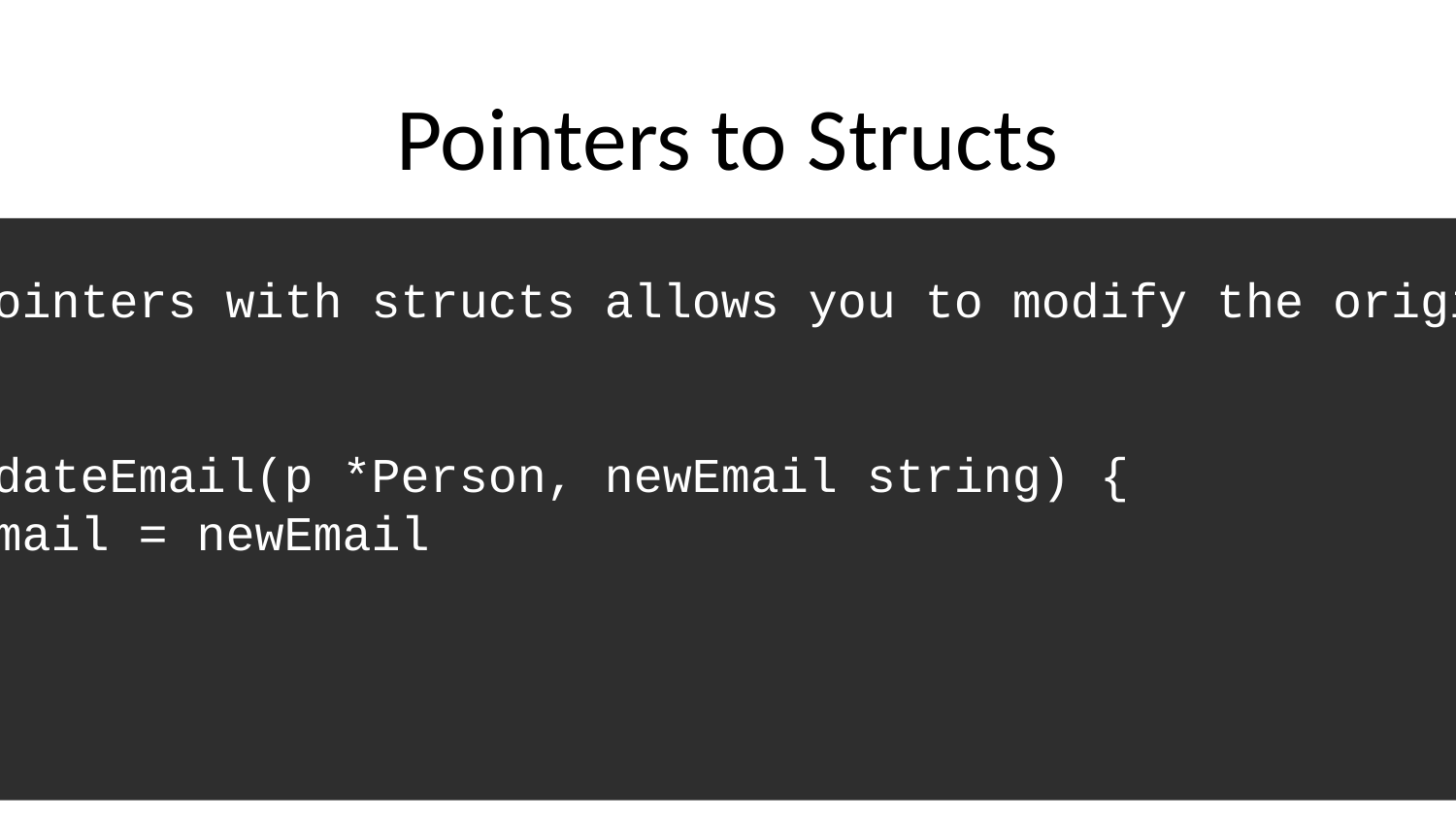

# Pointers to Structs

Using pointers with structs allows you to modify the original data:
```go
func updateEmail(p *Person, newEmail string) {
    p.Email = newEmail
}
```